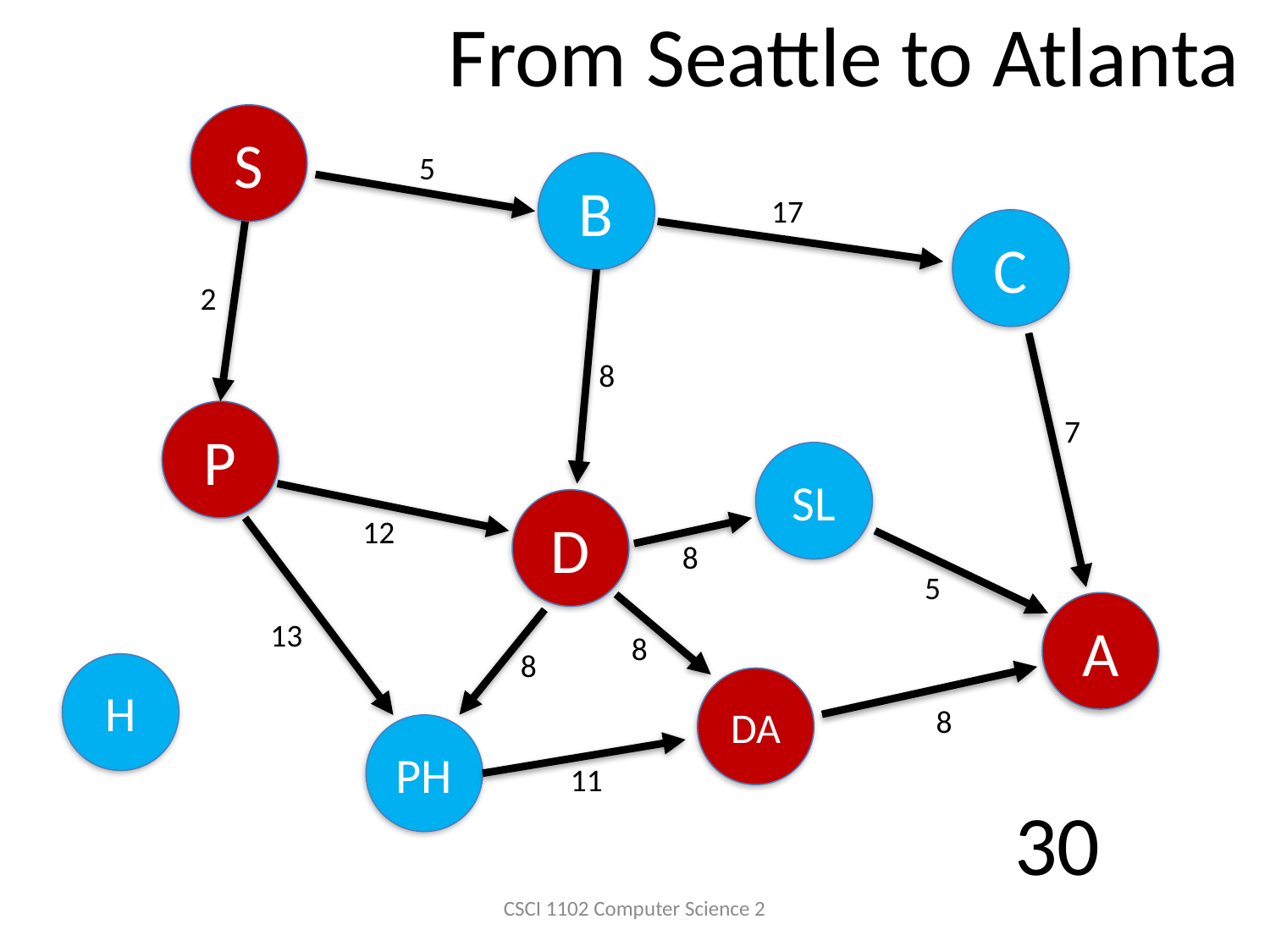

From Seattle to Atlanta
S
5
B
17
C
2
8
P
7
SL
D
12
8
5
A
13
8
8
H
DA
8
PH
11
30
CSCI 1102 Computer Science 2